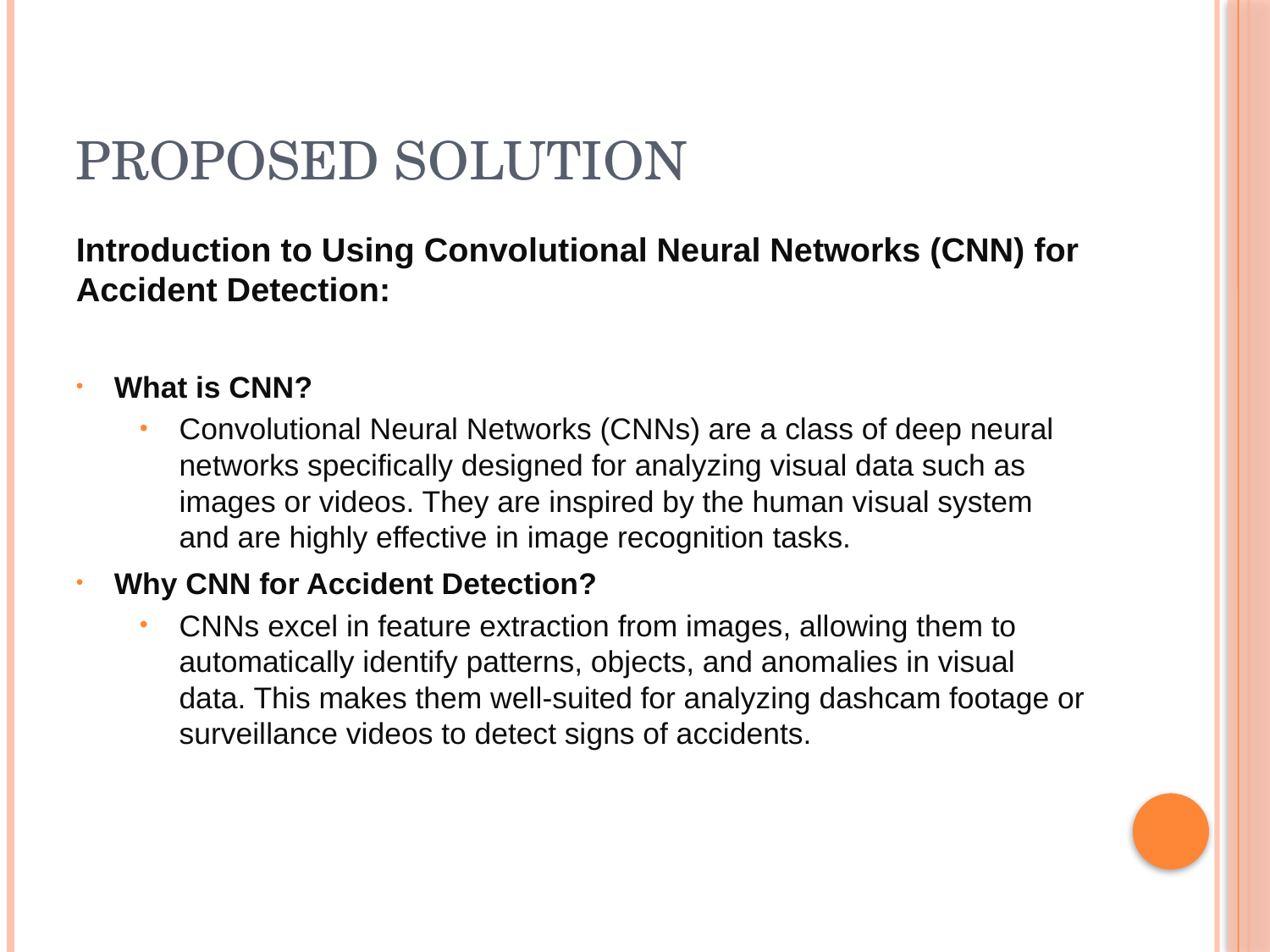

# PROPOSED SOLUTION
Introduction to Using Convolutional Neural Networks (CNN) for Accident Detection:

What is CNN?
Convolutional Neural Networks (CNNs) are a class of deep neural networks specifically designed for analyzing visual data such as images or videos. They are inspired by the human visual system and are highly effective in image recognition tasks.
Why CNN for Accident Detection?
CNNs excel in feature extraction from images, allowing them to automatically identify patterns, objects, and anomalies in visual data. This makes them well-suited for analyzing dashcam footage or surveillance videos to detect signs of accidents.